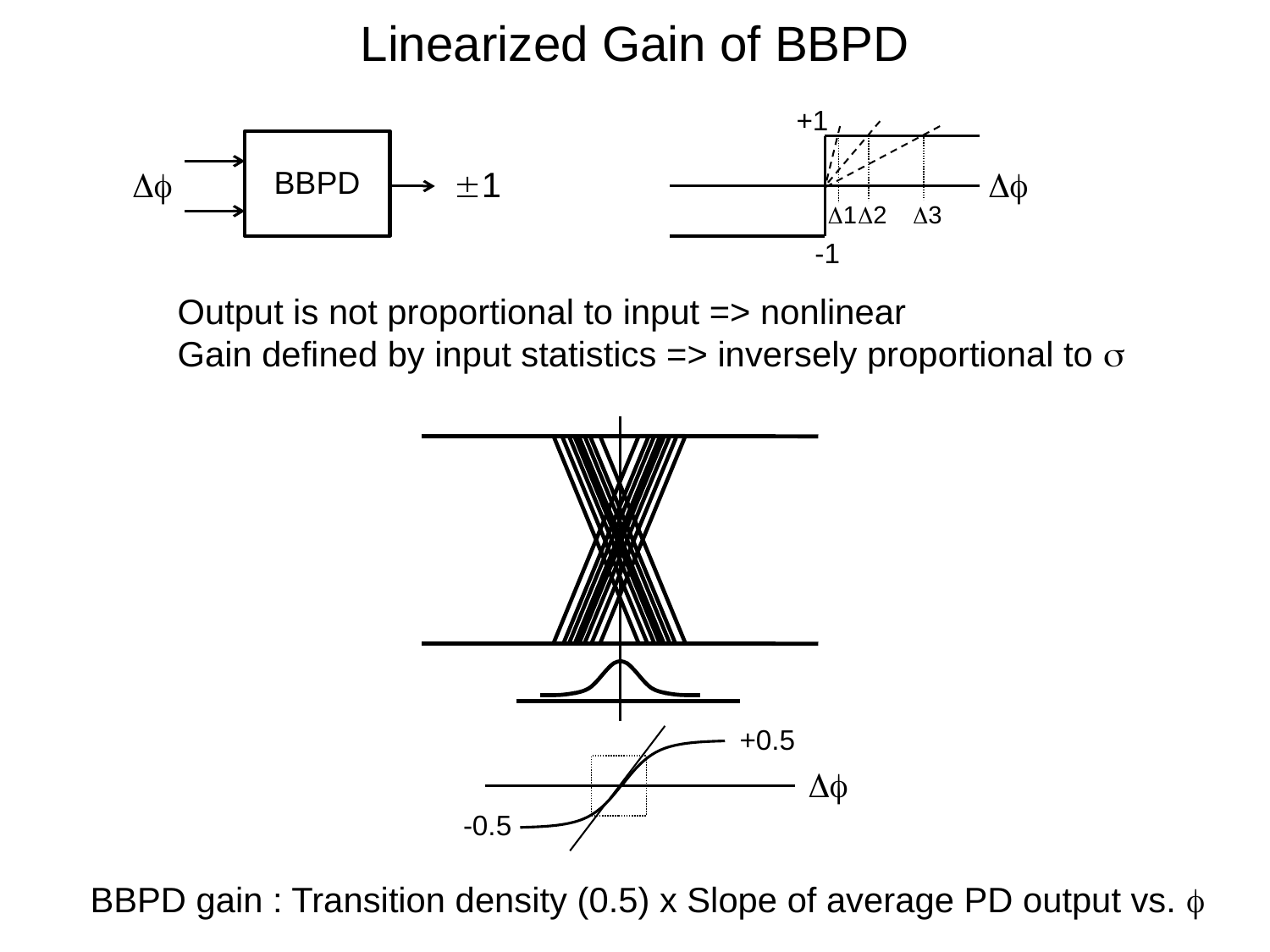

Linearized Gain of BBPD
+1

Δφ
BBPD
±1
Δφ
Δ1
Δ2
Δ3
-1
Output is not proportional to input => nonlinear
Gain defined by input statistics => inversely proportional to σ

+0.5

Δφ
-0.5
BBPD gain : Transition density (0.5) x Slope of average PD output vs. φ